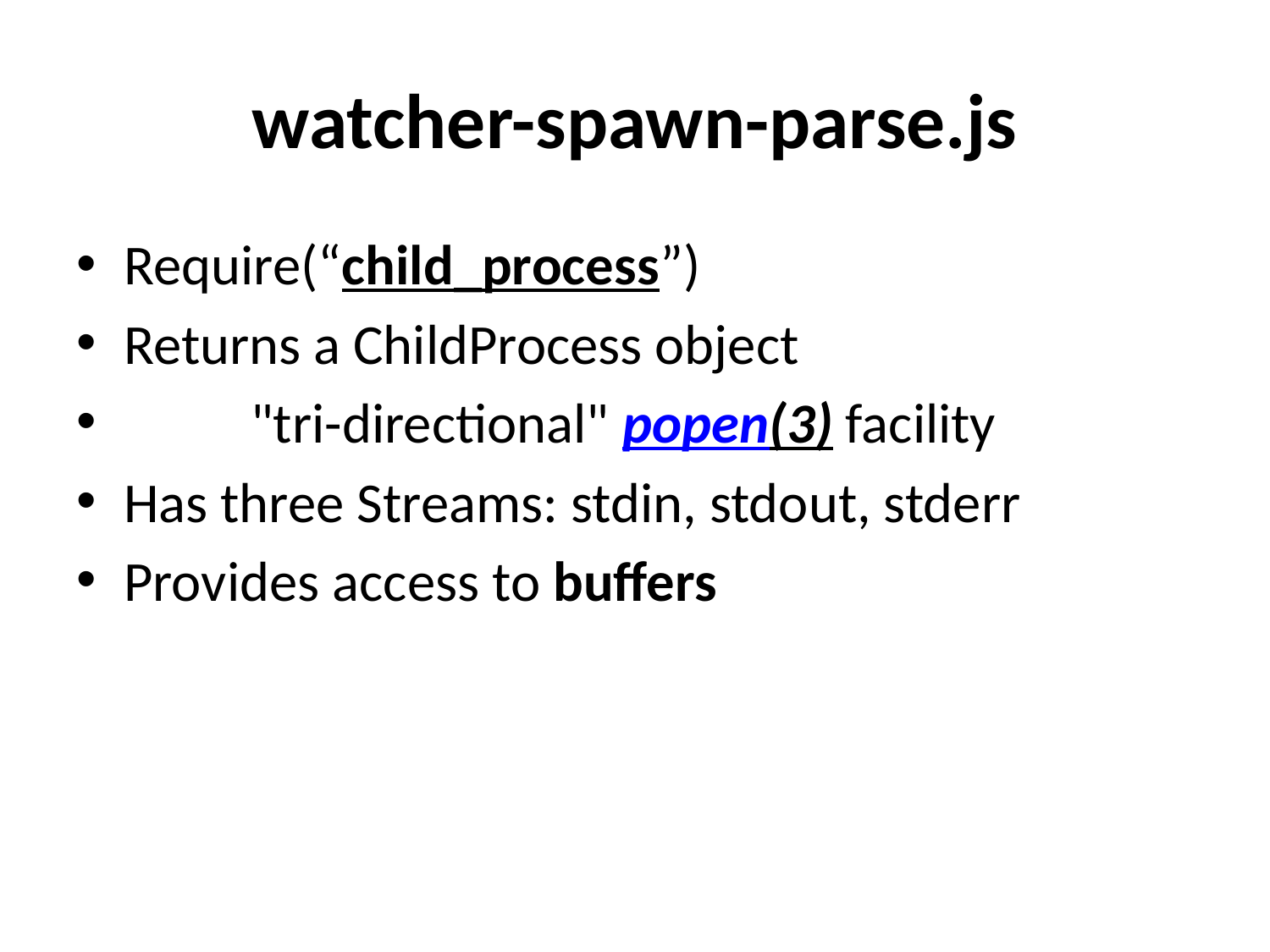

# watcher-spawn-parse.js
Require(“child_process”)
Returns a ChildProcess object
	"tri-directional" popen(3) facility
Has three Streams: stdin, stdout, stderr
Provides access to buffers